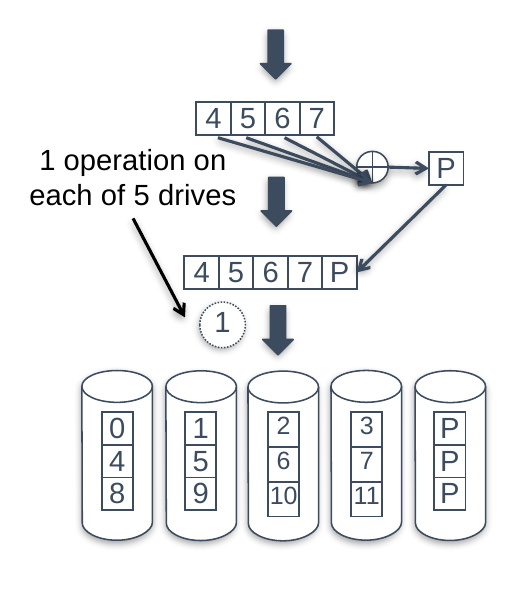

| 4 | 5 | 6 | 7 |
| --- | --- | --- | --- |
1 operation on each of 5 drives

| P |
| --- |

| 4 | 5 | 6 | 7 | P |
| --- | --- | --- | --- | --- |
1

| 0 |
| --- |
| 4 |
| 8 |
| 1 |
| --- |
| 5 |
| 9 |
| 2 |
| --- |
| 6 |
| 10 |
| 3 |
| --- |
| 7 |
| 11 |
| P |
| --- |
| P |
| P |